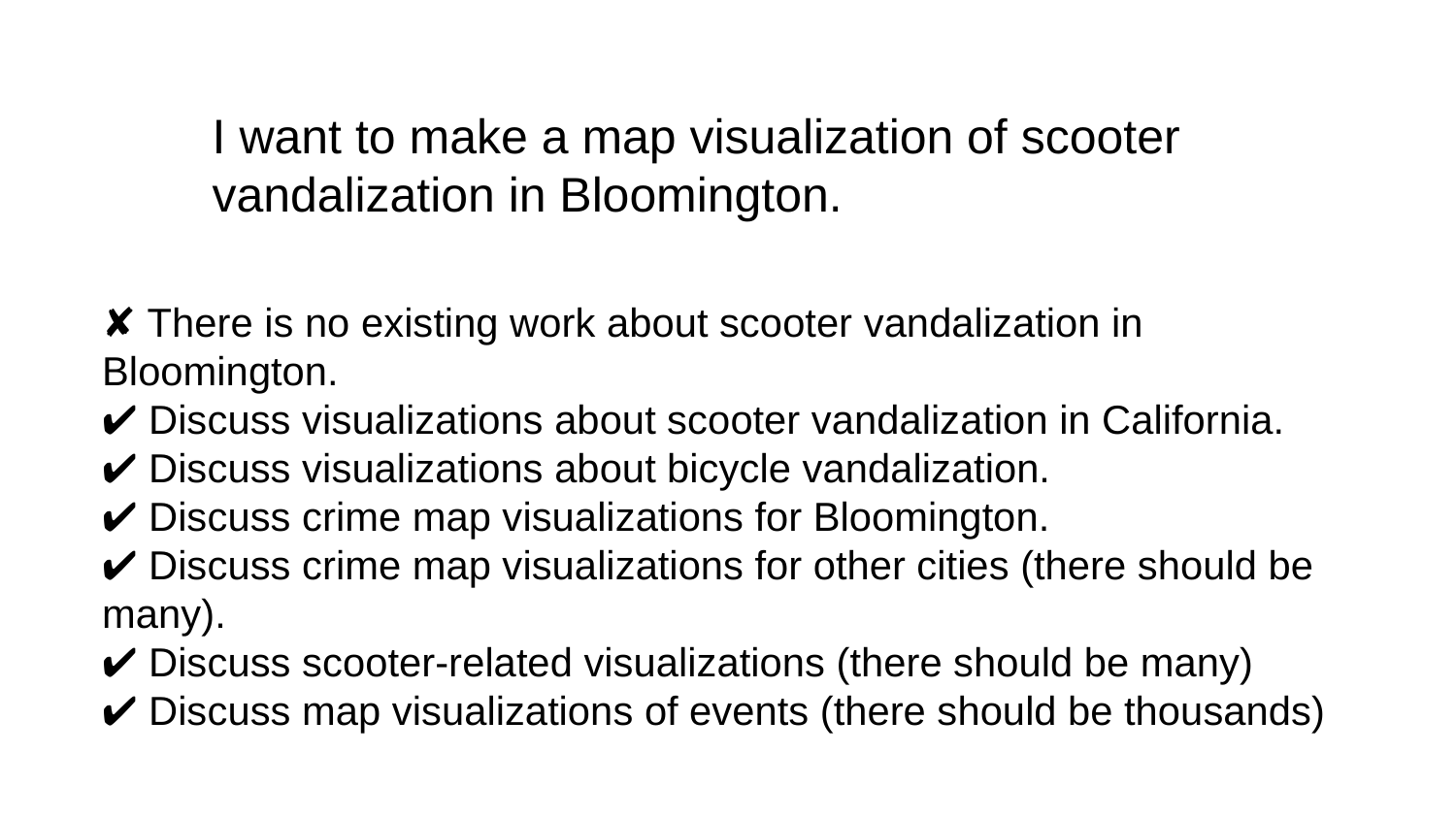

I want to make a map visualization of scooter vandalization in Bloomington.
✘ There is no existing work about scooter vandalization in Bloomington.
✔ Discuss visualizations about scooter vandalization in California.
✔ Discuss visualizations about bicycle vandalization.
✔ Discuss crime map visualizations for Bloomington.
✔ Discuss crime map visualizations for other cities (there should be many).
✔ Discuss scooter-related visualizations (there should be many)
✔ Discuss map visualizations of events (there should be thousands)